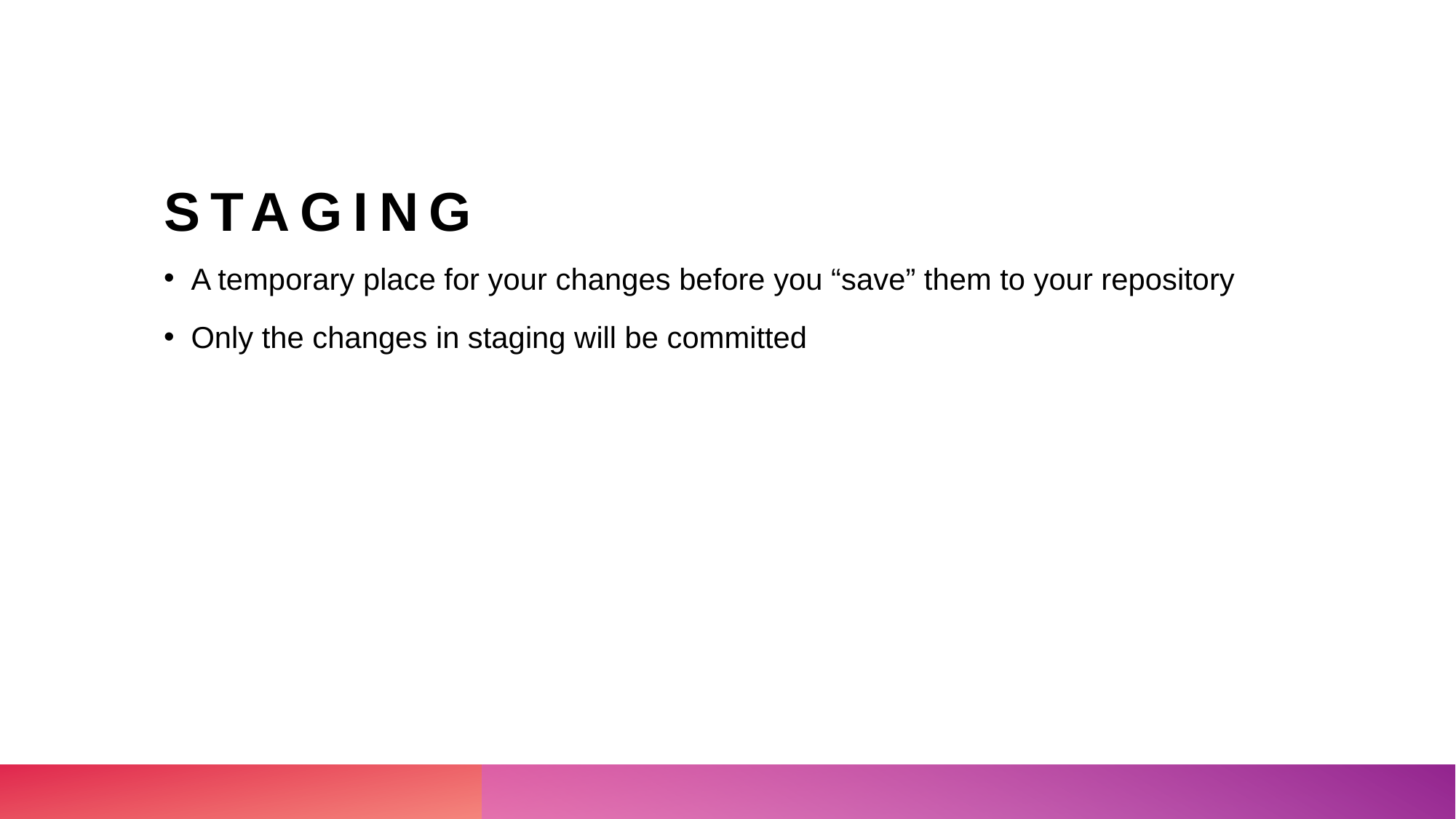

# Staging
A temporary place for your changes before you “save” them to your repository
Only the changes in staging will be committed